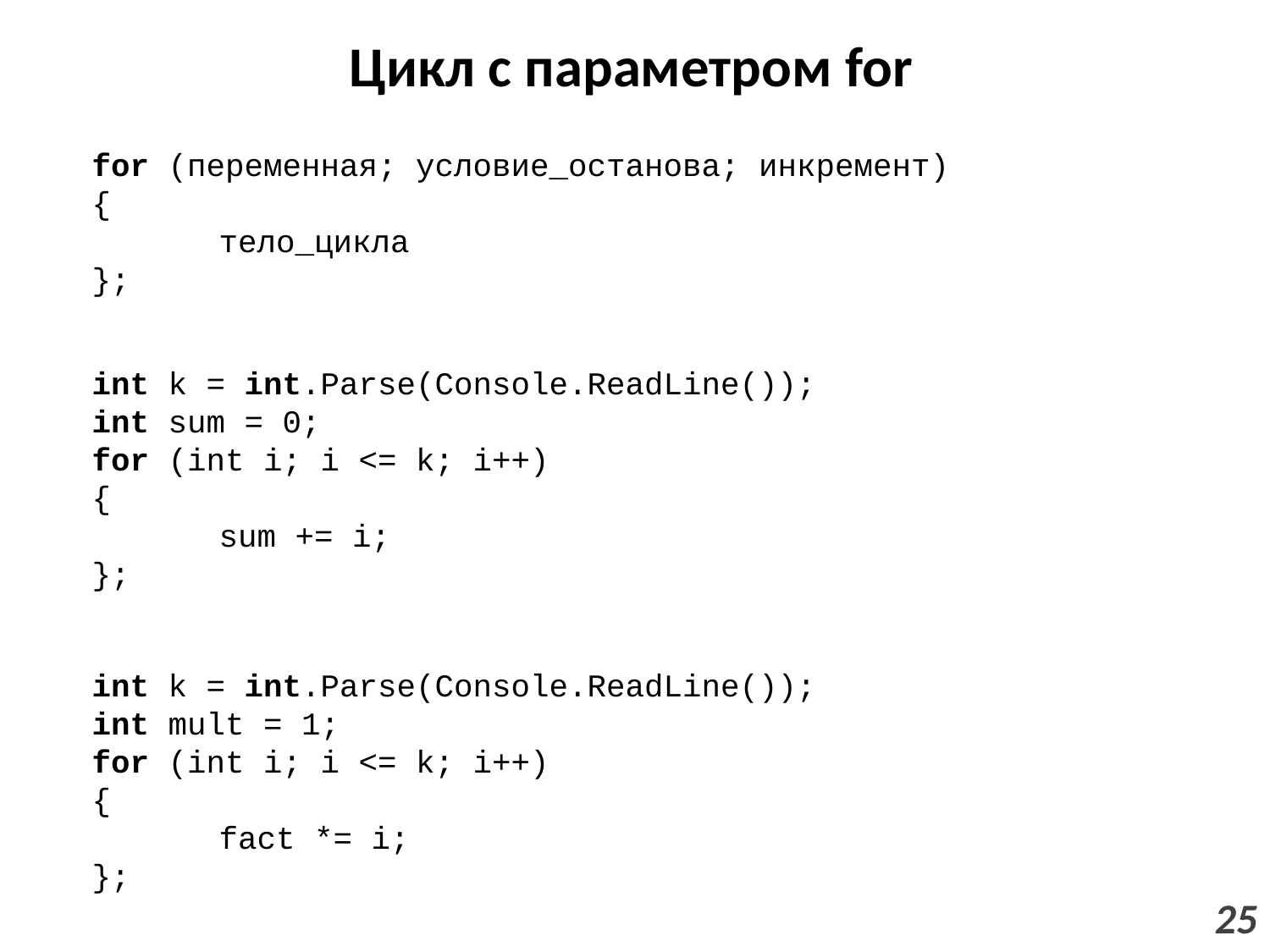

# Цикл с параметром for
for (переменная; условие_останова; инкремент)
{
	тело_цикла
};
int k = int.Parse(Console.ReadLine());
int sum = 0;
for (int i; i <= k; i++)
{
	sum += i;
};
int k = int.Parse(Console.ReadLine());
int mult = 1;
for (int i; i <= k; i++)
{
	fact *= i;
};
25